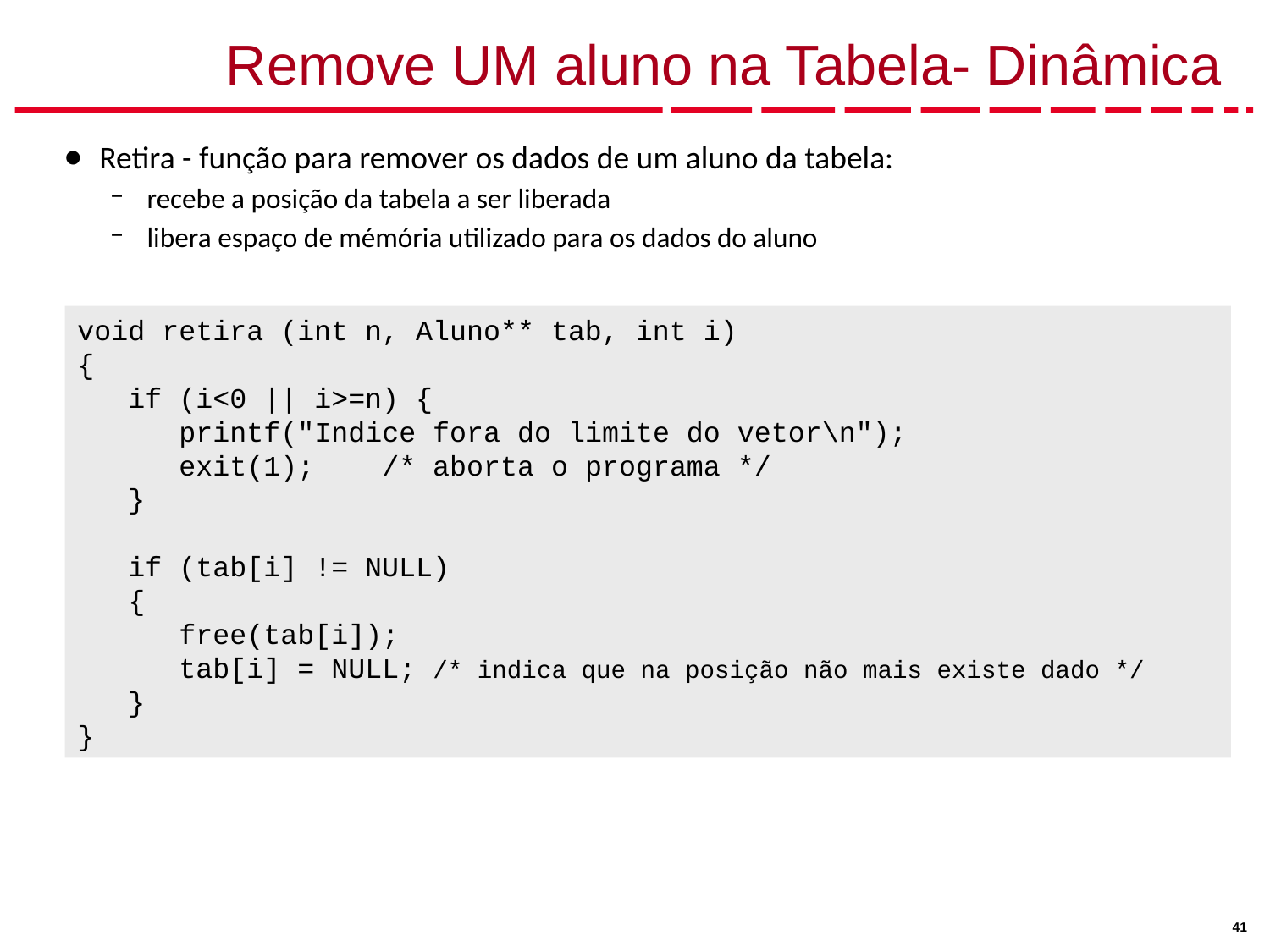

# Remove UM aluno na Tabela- Dinâmica
Retira - função para remover os dados de um aluno da tabela:
recebe a posição da tabela a ser liberada
libera espaço de mémória utilizado para os dados do aluno
void retira (int n, Aluno** tab, int i)
{
   if (i<0 || i>=n) {
      printf("Indice fora do limite do vetor\n");
      exit(1);    /* aborta o programa */
   }

   if (tab[i] != NULL)
   {
      free(tab[i]);
      tab[i] = NULL; /* indica que na posição não mais existe dado */
   }
}